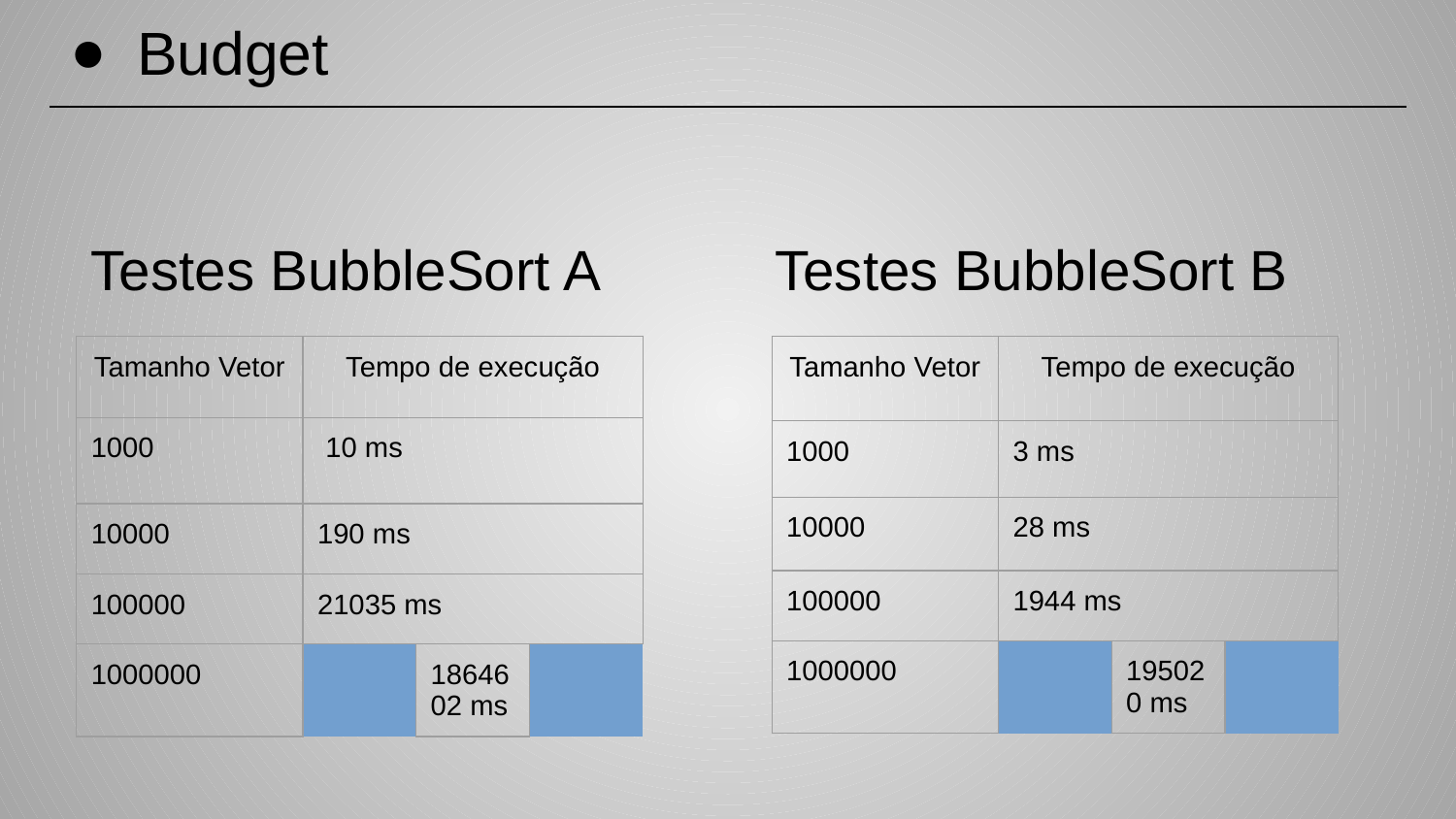

# Budget
Testes BubbleSort A

Testes BubbleSort B
| Tamanho Vetor |  | Tempo de execução |  |  |
| --- | --- | --- | --- | --- |
| 1000 |  | 10 ms |  |  |
| 10000 |  | 190 ms |  |  |
| 100000 |  | 21035 ms |  |  |
| 1000000 |  | 1864602 ms |  |  |
| Tamanho Vetor |  | Tempo de execução |  |  |
| --- | --- | --- | --- | --- |
| 1000 |  | 3 ms |  |  |
| 10000 |  | 28 ms |  |  |
| 100000 |  | 1944 ms |  |  |
| 1000000 |  | 195020 ms |  |  |